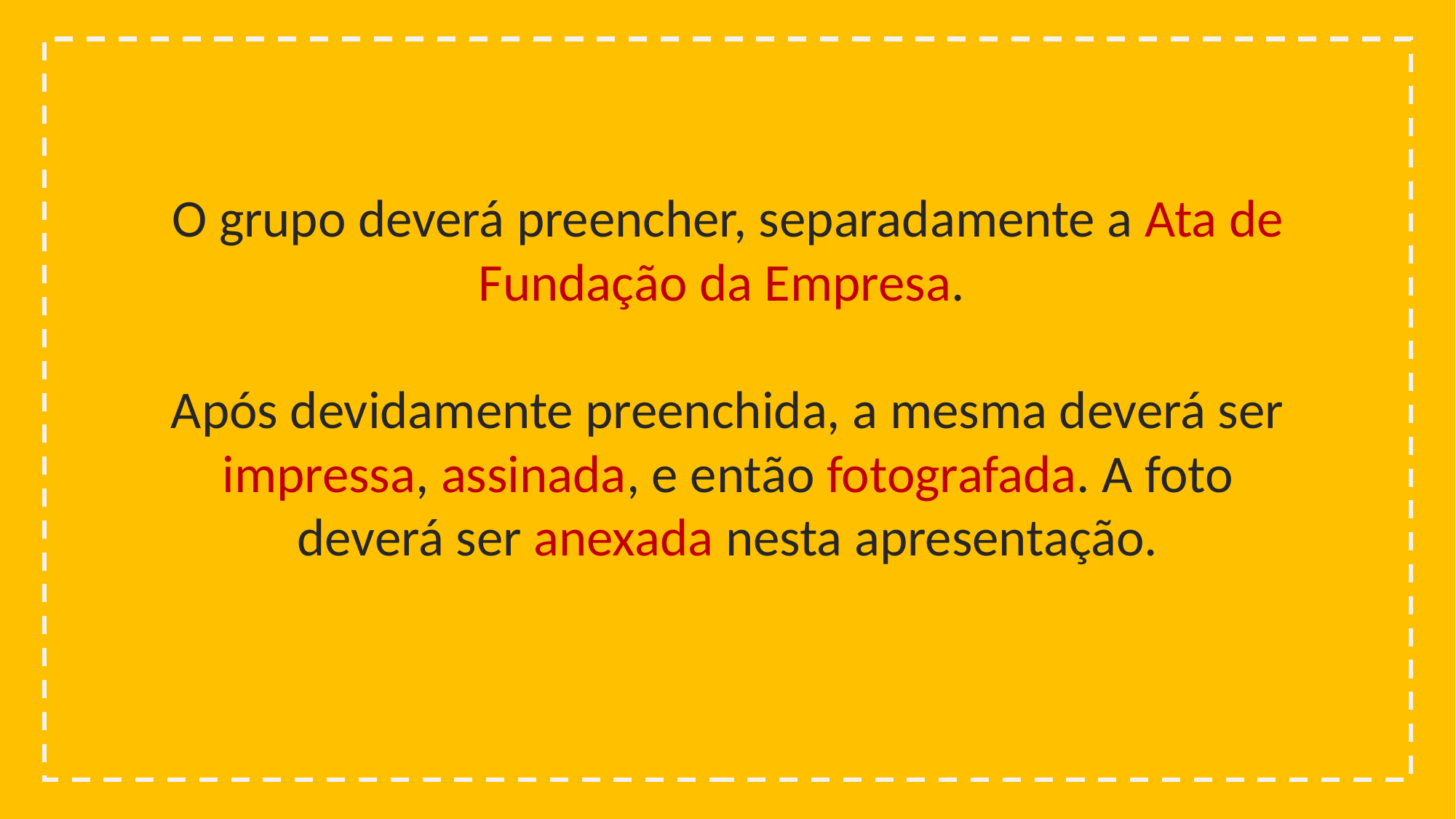

O grupo deverá preencher, separadamente a Ata de Fundação da Empresa.

Após devidamente preenchida, a mesma deverá ser impressa, assinada, e então fotografada. A foto deverá ser anexada nesta apresentação.